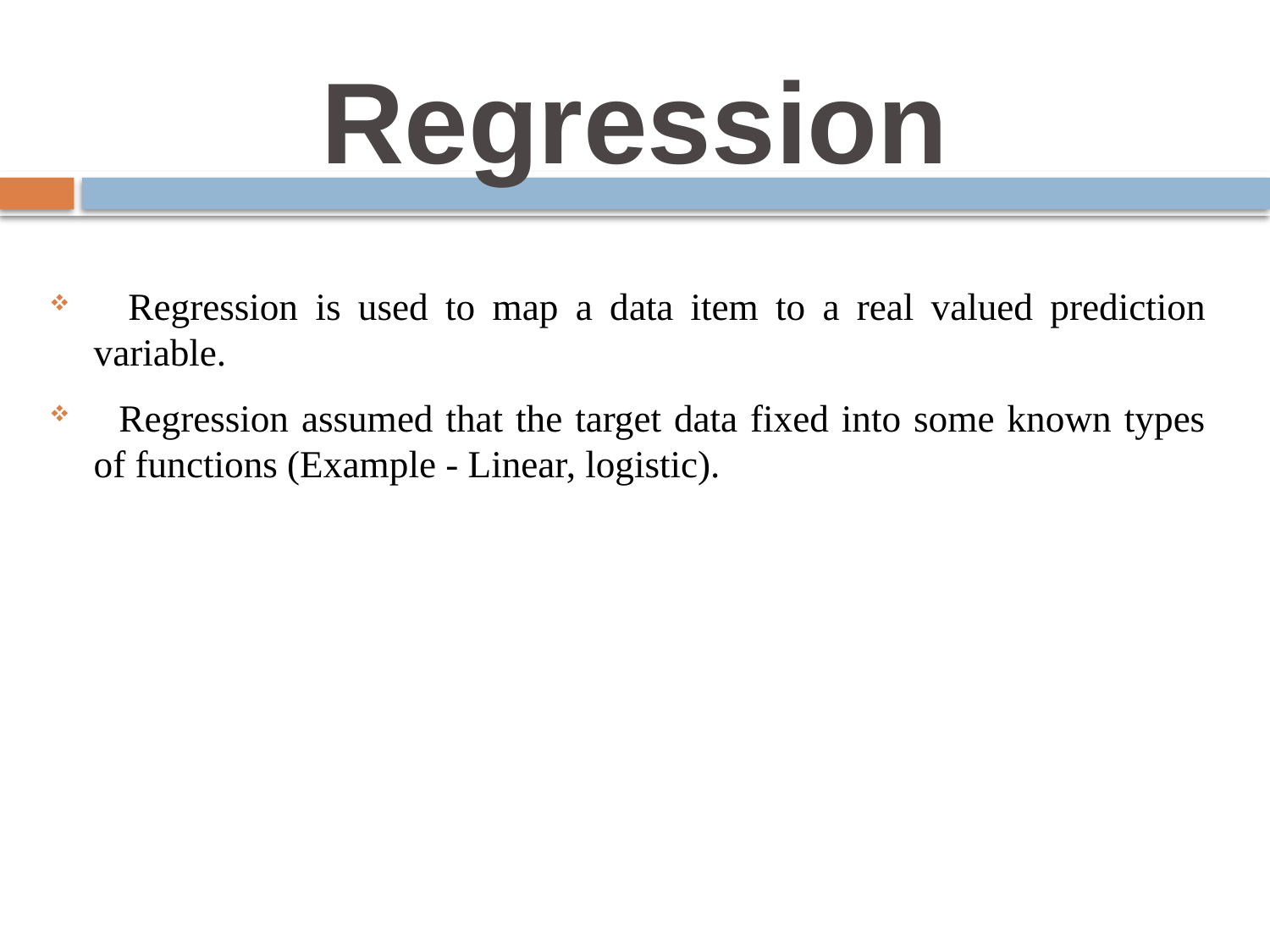

Regression
# Regression is used to map a data item to a real valued prediction variable.
  Regression assumed that the target data fixed into some known types of functions (Example - Linear, logistic).